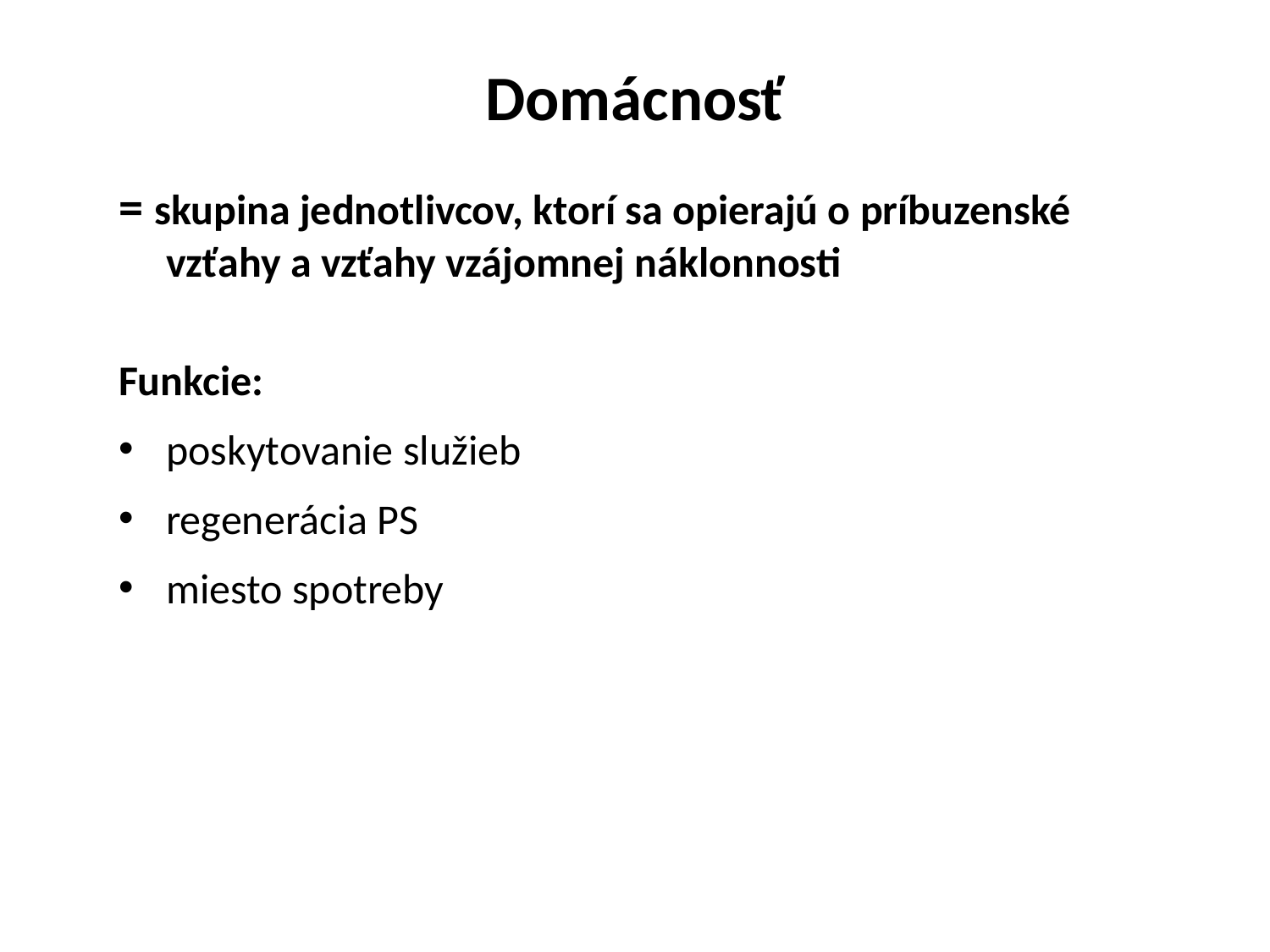

# Domácnosť
= skupina jednotlivcov, ktorí sa opierajú o príbuzenské vzťahy a vzťahy vzájomnej náklonnosti

Funkcie:
poskytovanie služieb
regenerácia PS
miesto spotreby